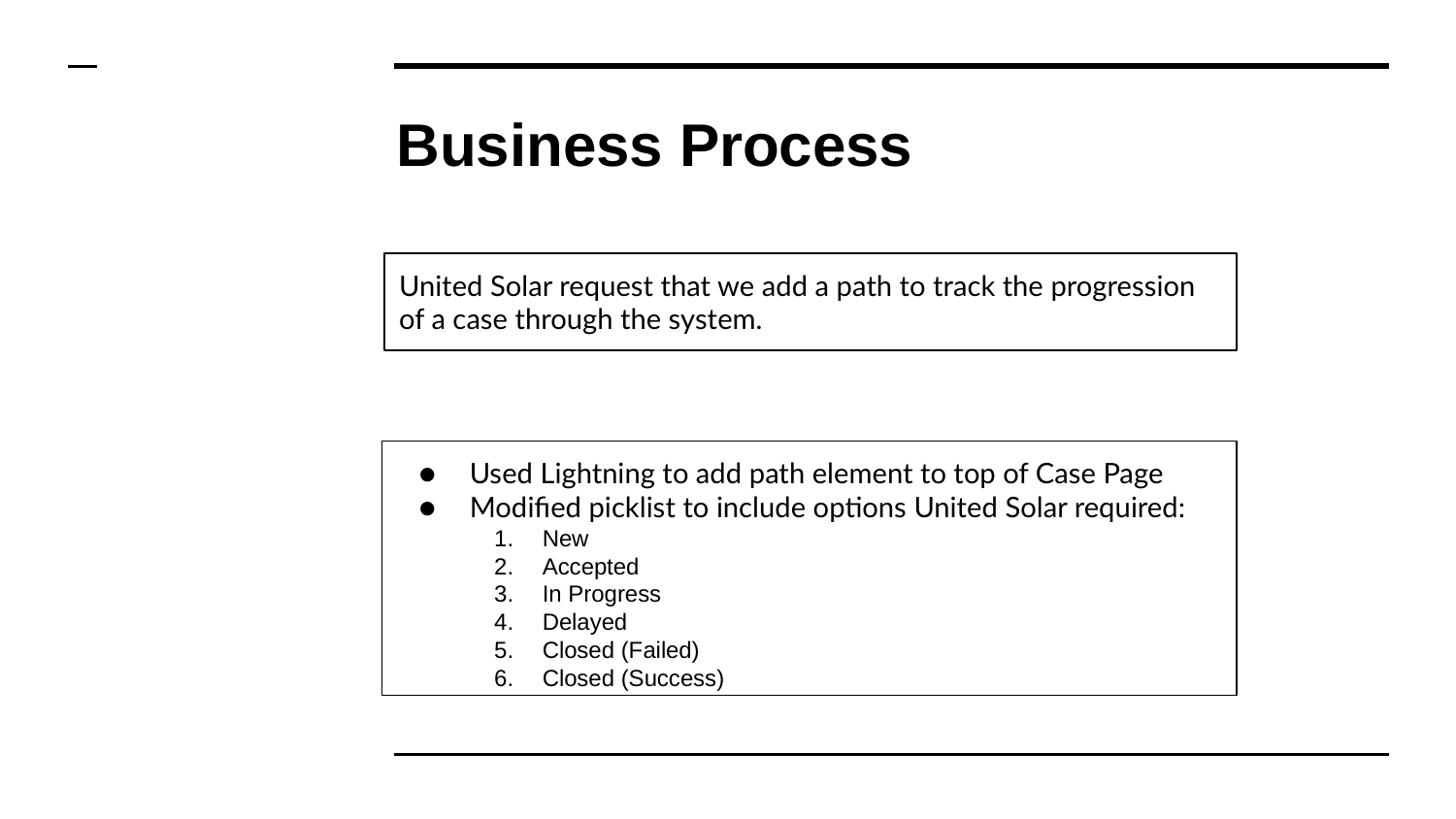

# Business Process
United Solar request that we add a path to track the progression of a case through the system.
Used Lightning to add path element to top of Case Page
Modified picklist to include options United Solar required:
New
Accepted
In Progress
Delayed
Closed (Failed)
Closed (Success)